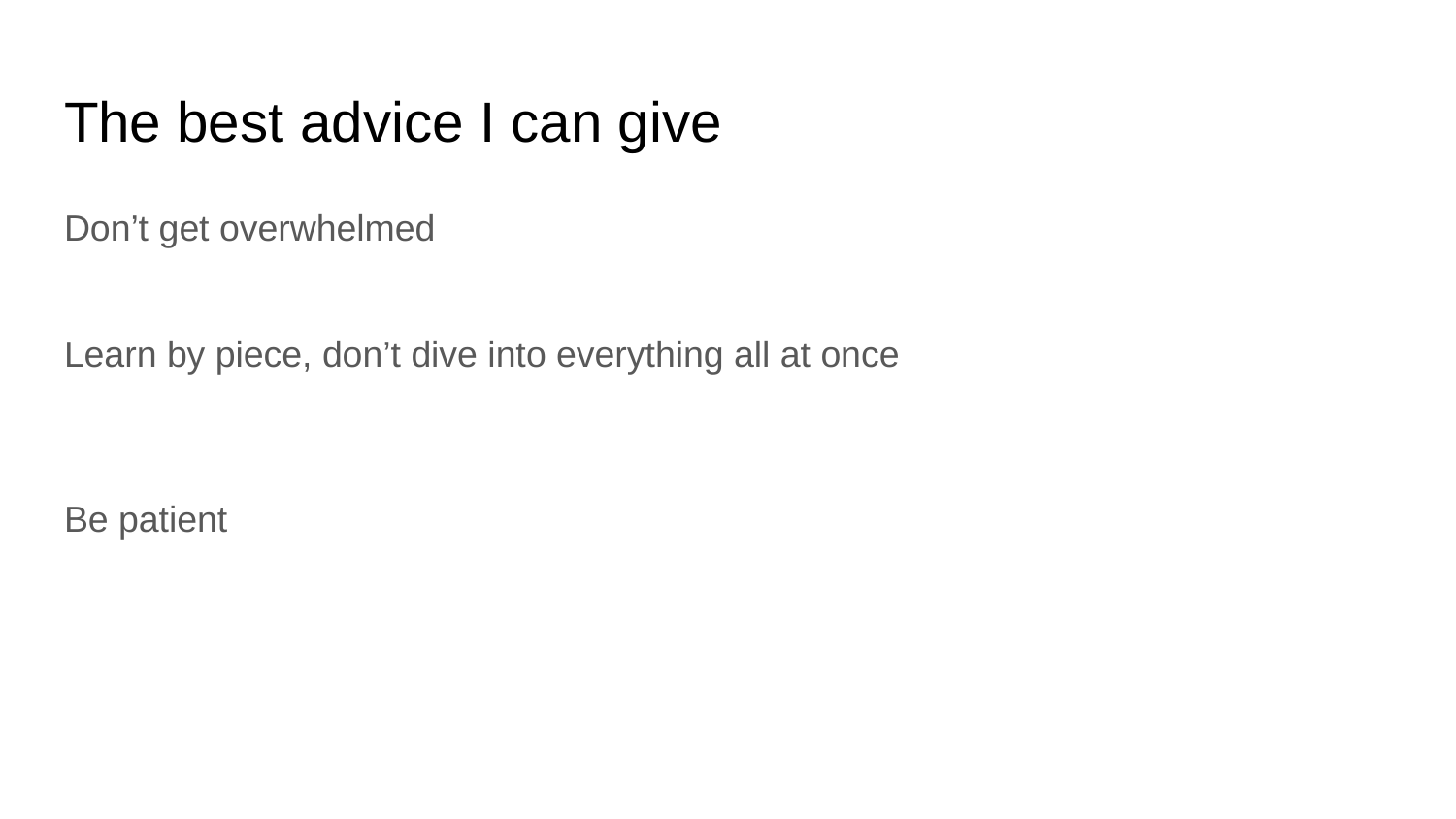

# The best advice I can give
Don’t get overwhelmed
Learn by piece, don’t dive into everything all at once

Be patient